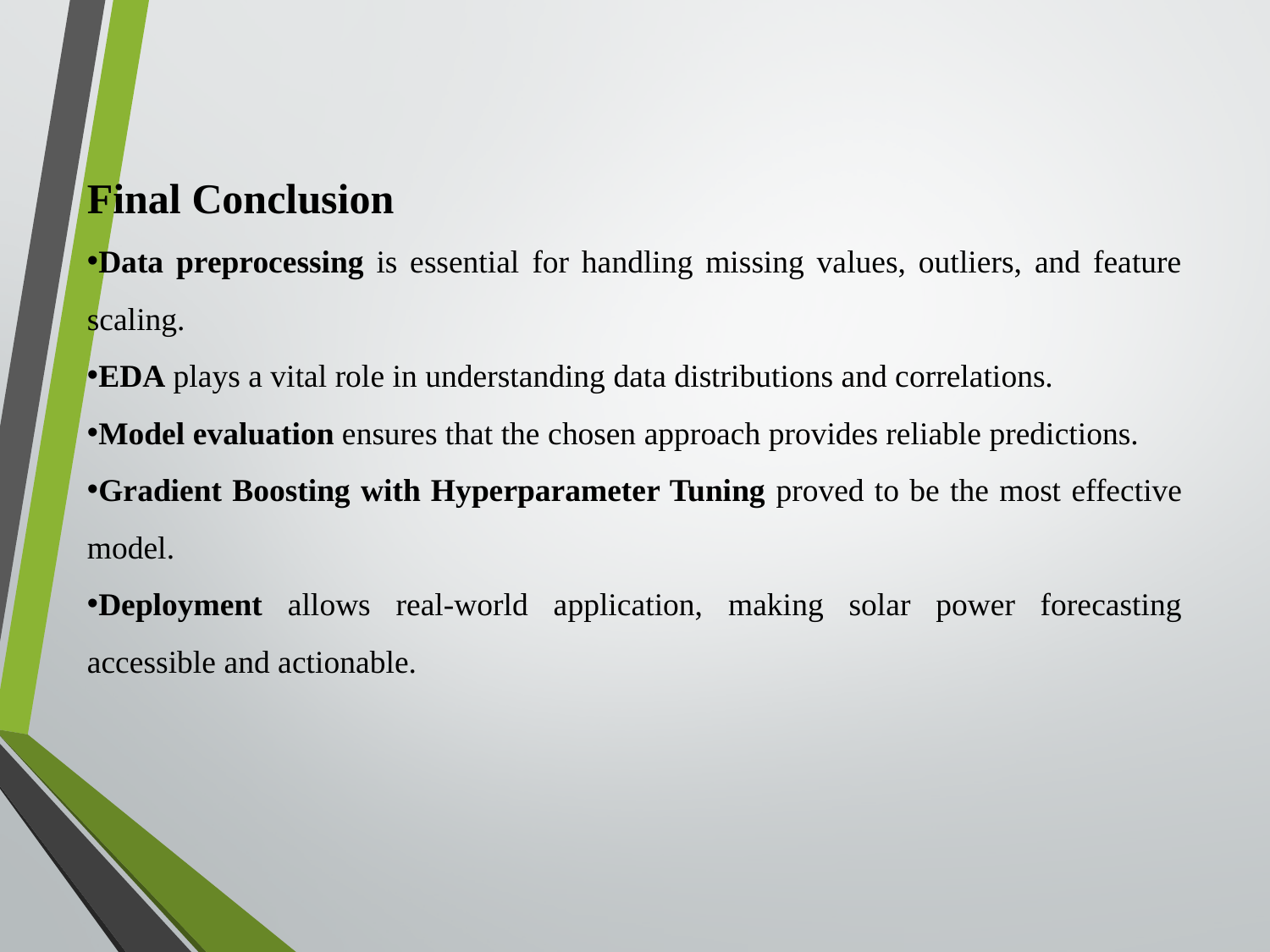

Final Conclusion
Data preprocessing is essential for handling missing values, outliers, and feature scaling.
EDA plays a vital role in understanding data distributions and correlations.
Model evaluation ensures that the chosen approach provides reliable predictions.
Gradient Boosting with Hyperparameter Tuning proved to be the most effective model.
Deployment allows real-world application, making solar power forecasting accessible and actionable.